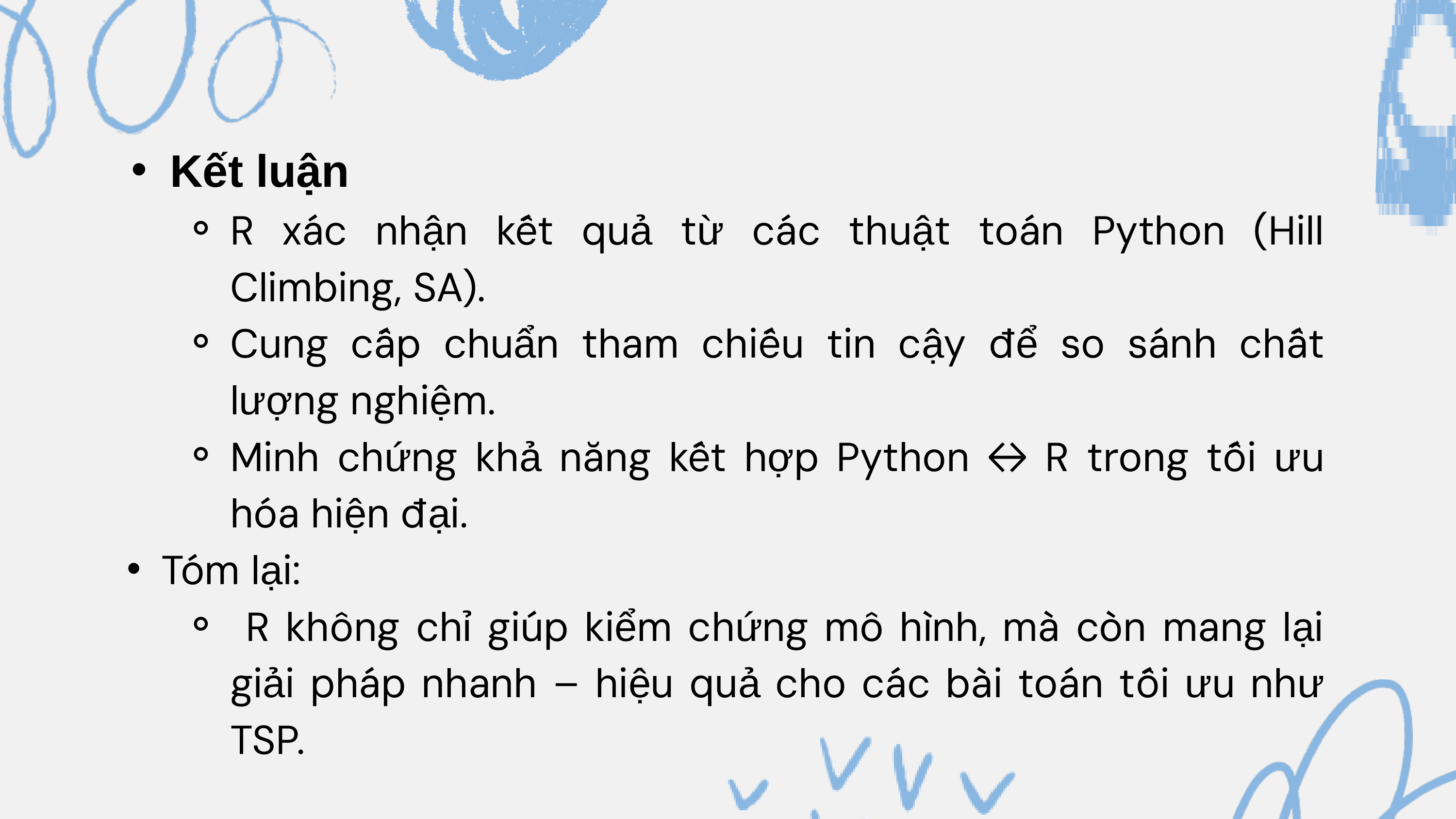

Kết luận
R xác nhận kết quả từ các thuật toán Python (Hill Climbing, SA).
Cung cấp chuẩn tham chiếu tin cậy để so sánh chất lượng nghiệm.
Minh chứng khả năng kết hợp Python ↔ R trong tối ưu hóa hiện đại.
Tóm lại:
 R không chỉ giúp kiểm chứng mô hình, mà còn mang lại giải pháp nhanh – hiệu quả cho các bài toán tối ưu như TSP.